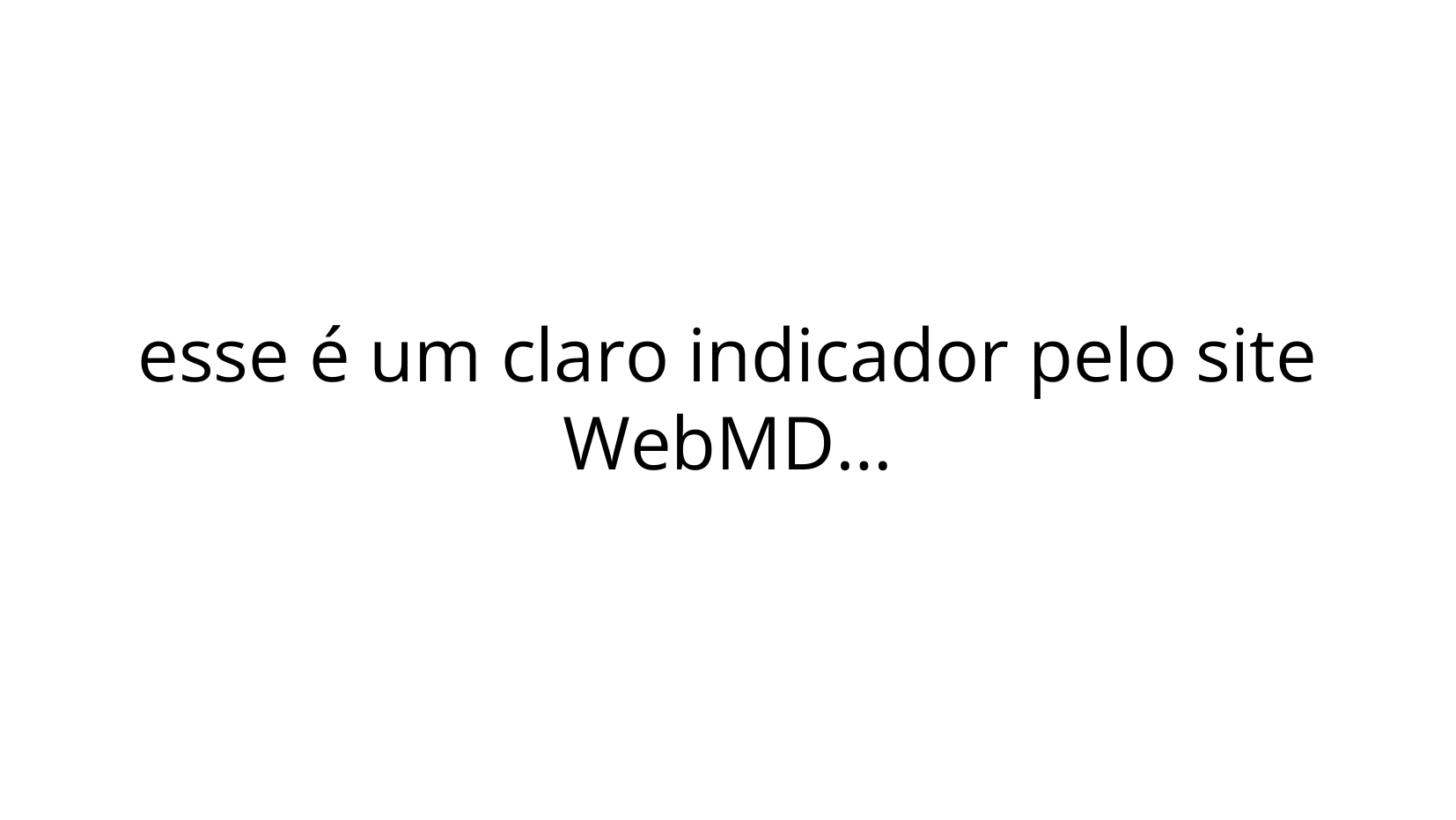

esse é um claro indicador pelo site WebMD…